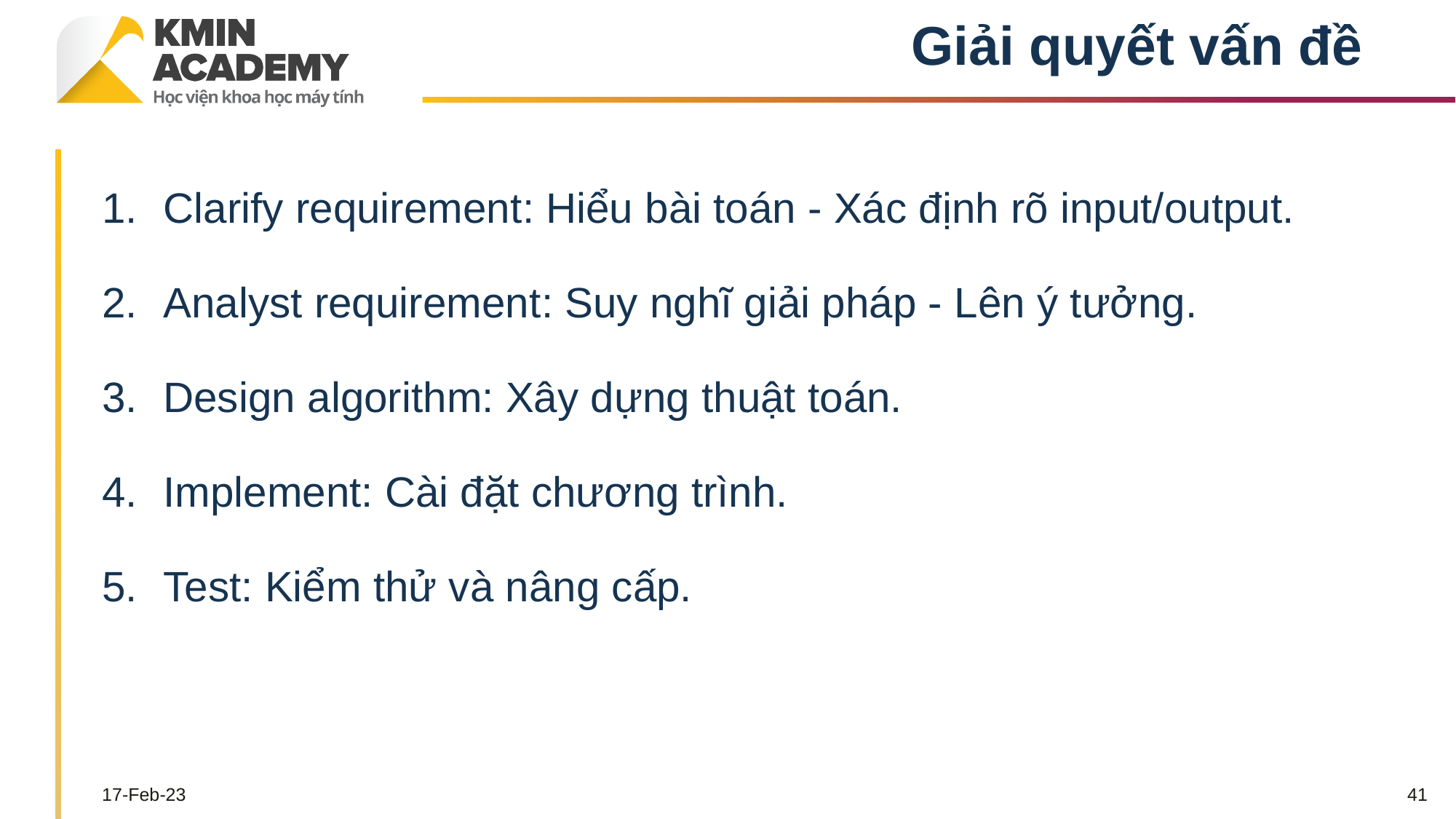

# Giải quyết vấn đề
Clarify requirement: Hiểu bài toán - Xác định rõ input/output.
Analyst requirement: Suy nghĩ giải pháp - Lên ý tưởng.
Design algorithm: Xây dựng thuật toán.
Implement: Cài đặt chương trình.
Test: Kiểm thử và nâng cấp.

17-Feb-23
41